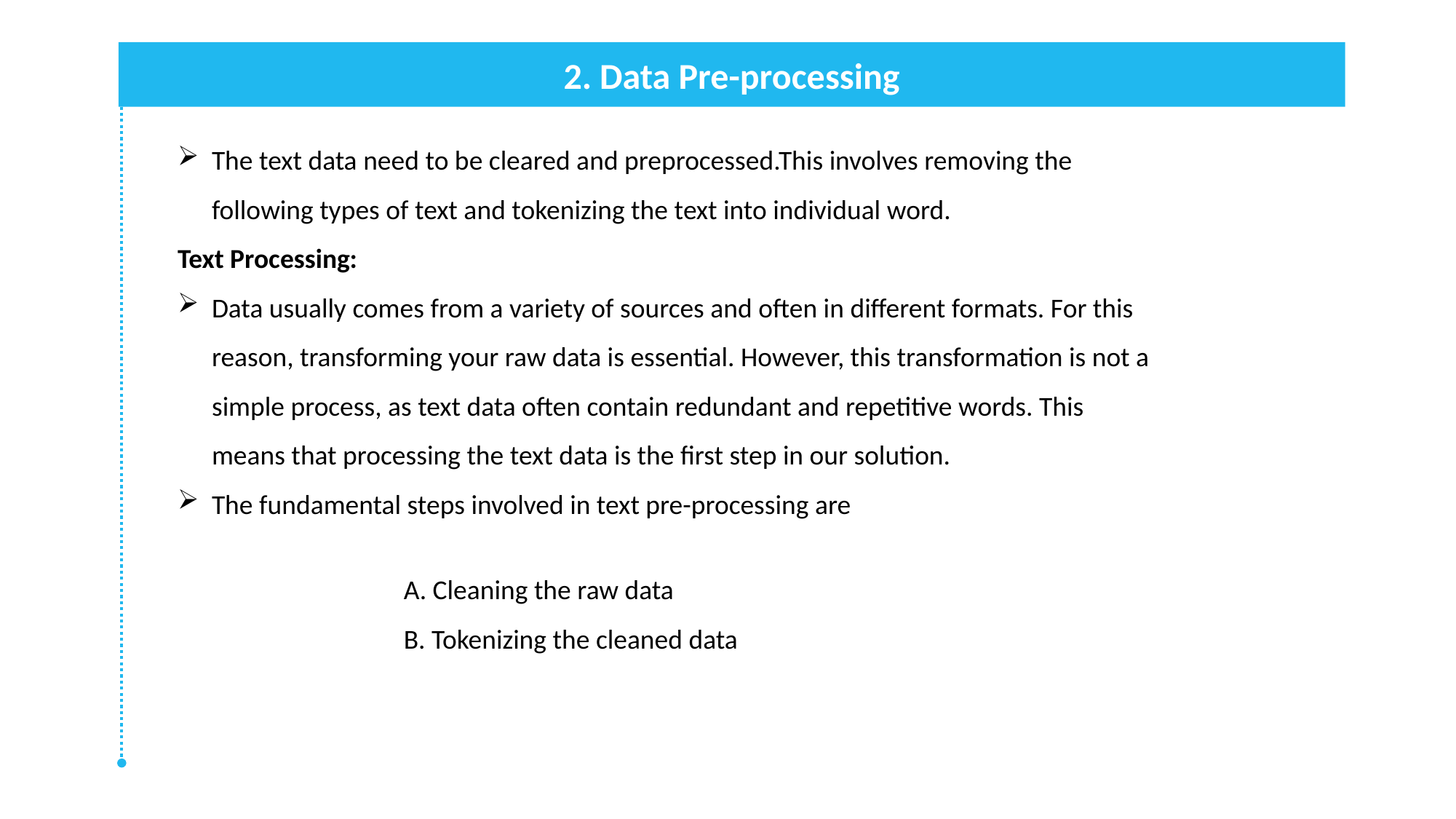

2. Data Pre-processing
The text data need to be cleared and preprocessed.This involves removing the following types of text and tokenizing the text into individual word.
Text Processing:
Data usually comes from a variety of sources and often in different formats. For this reason, transforming your raw data is essential. However, this transformation is not a simple process, as text data often contain redundant and repetitive words. This means that processing the text data is the first step in our solution.
The fundamental steps involved in text pre-processing are
A. Cleaning the raw data
B. Tokenizing the cleaned data